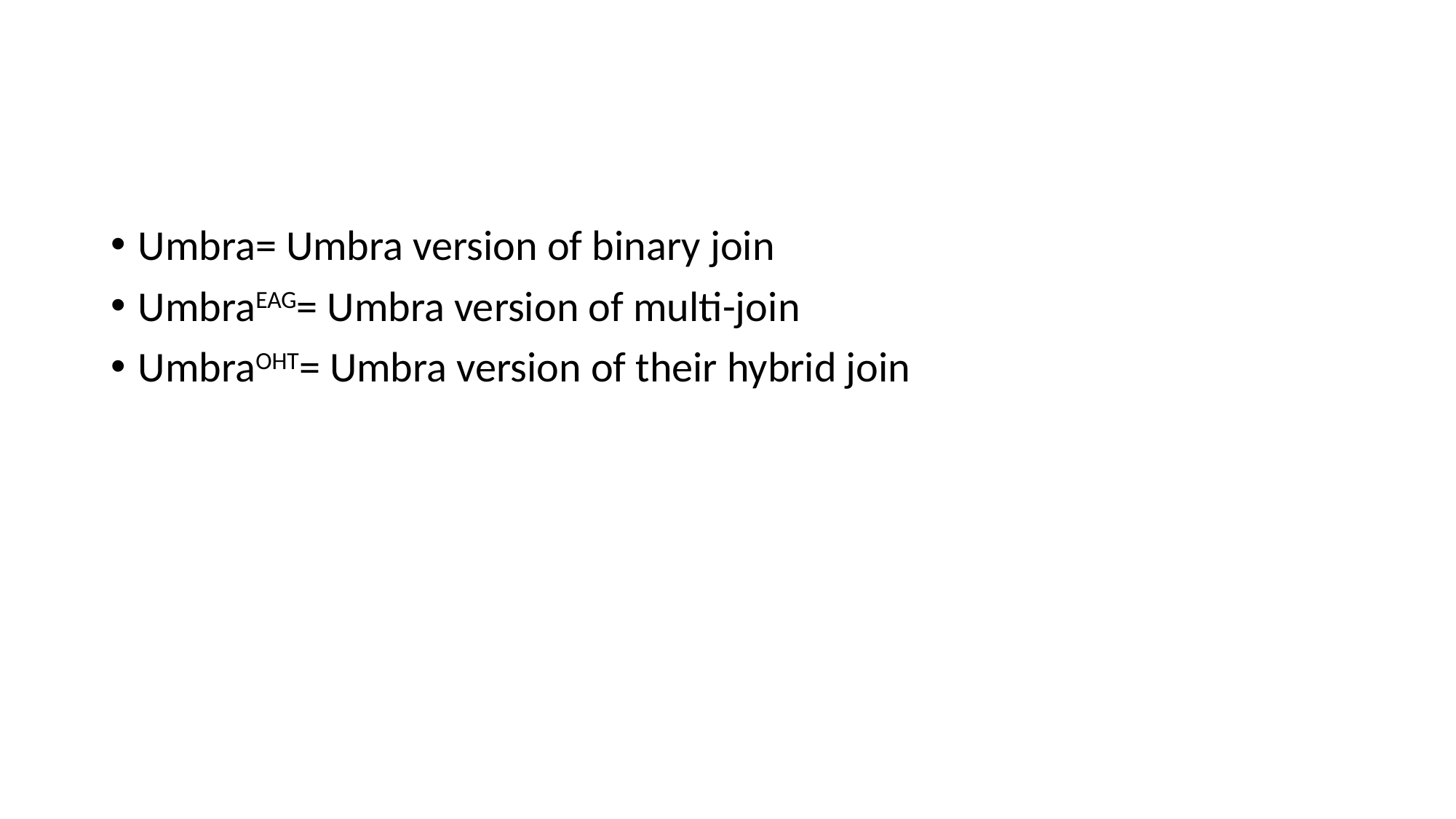

#
Umbra= Umbra version of binary join
UmbraEAG= Umbra version of multi-join
UmbraOHT= Umbra version of their hybrid join